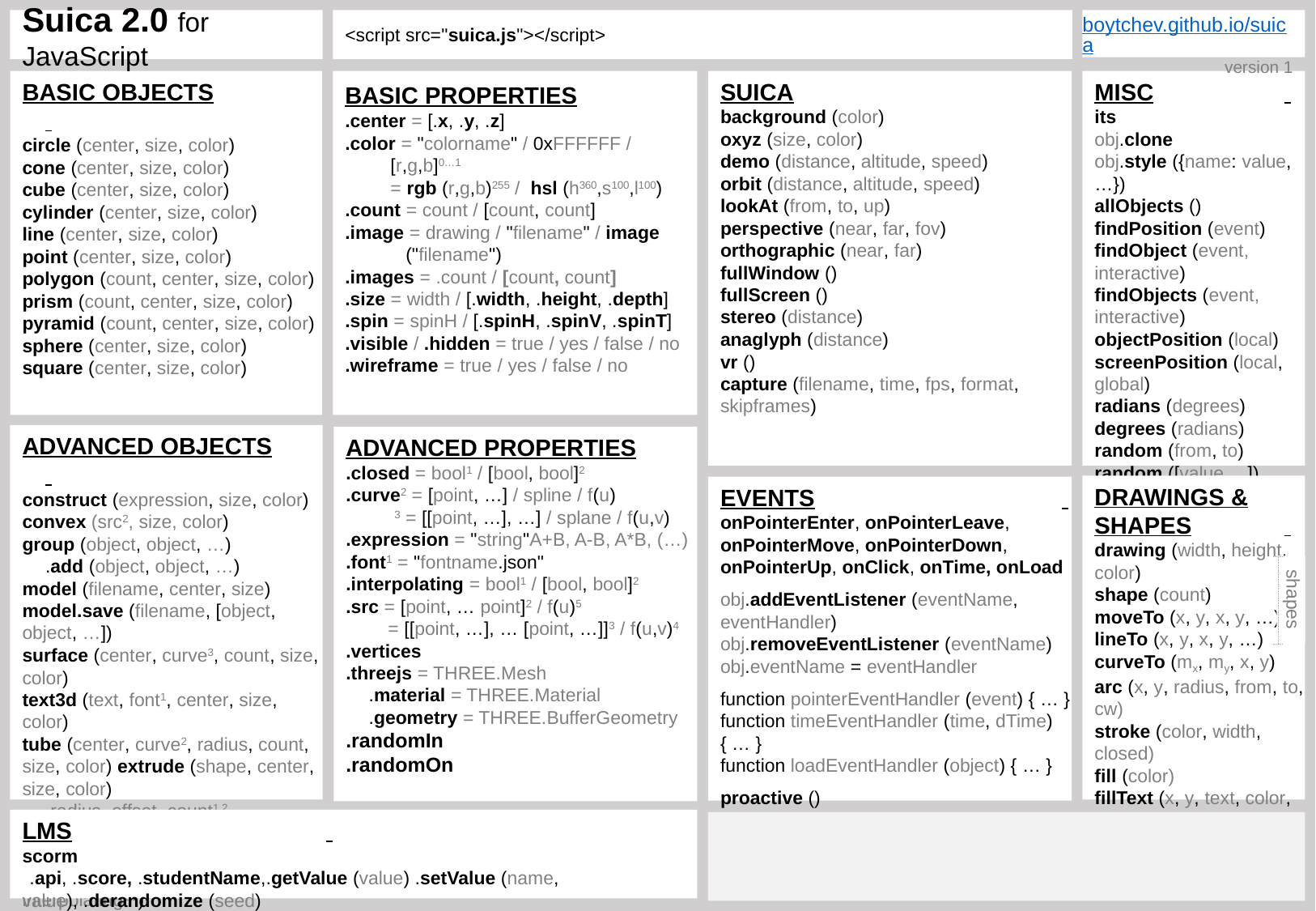

Suica 2.0 for JavaScript
boytchev.github.io/suica
version 1
<script src="suica.js"></script>
BASIC PROPERTIES
.center = [.x, .y, .z]
.color = "colorname" / 0xFFFFFF / [r,g,b]0…1
= rgb (r,g,b)255 /  hsl (h360,s100,l100)
.count = count / [count, count]
.image = drawing / "filename" / image ("filename")
.images = .count / [count, count]
.size = width / [.width, .height, .depth]
.spin = spinH / [.spinH, .spinV, .spinT]
.visible / .hidden = true / yes / false / no
.wireframe = true / yes / false / no
BASIC OBJECTS
circle (center, size, color)
cone (center, size, color)
cube (center, size, color)
cylinder (center, size, color)
line (center, size, color)
point (center, size, color)
polygon (count, center, size, color)
prism (count, center, size, color)
pyramid (count, center, size, color)
sphere (center, size, color)
square (center, size, color)
SUICA
background (color)
oxyz (size, color)
demo (distance, altitude, speed)
orbit (distance, altitude, speed)
lookAt (from, to, up)
perspective (near, far, fov)
orthographic (near, far)
fullWindow ()
fullScreen ()
stereo (distance)
anaglyph (distance)
vr ()
capture (filename, time, fps, format, skipframes)
MISC
its
obj.clone
obj.style ({name: value, …})
allObjects ()
findPosition (event)
findObject (event, interactive)
findObjects (event, interactive)
objectPosition (local)
screenPosition (local, global)
radians (degrees)
degrees (radians)
random (from, to)
random ([value,…])
randomIn (object)
randomOn (object)

ADVANCED OBJECTS
construct (expression, size, color)
convex (src2, size, color)
group (object, object, …)
	.add (object, object, …)
model (filename, center, size)
model.save (filename, [object, object, …])
surface (center, curve3, count, size, color)
text3d (text, font1, center, size, color)
tube (center, curve2, radius, count, size, color) extrude (shape, center, size, color)
	.radius .offset .count1,2
spline (src2, closed, interpolating)
          (src5, param, param)
splane (src3, closed1,2, interpolating1,2)
           (src4, param, param)
ADVANCED PROPERTIES
.closed = bool1 / [bool, bool]2
.curve2 = [point, …] / spline / f(u)
                3 = [[point, …], …] / splane / f(u,v)
.expression = "string"	A+B, A-B, A*B, (…)
.font1 = "fontname.json"
.interpolating = bool1 / [bool, bool]2
.src = [point, … point]2 / f(u)5
        = [[point, …], … [point, …]]3 / f(u,v)4
.vertices
.threejs = THREE.Mesh
	.material = THREE.Material
	.geometry = THREE.BufferGeometry
.randomIn
.randomOn
DRAWINGS & SHAPES
drawing (width, height, color)
shape (count)
moveTo (x, y, x, y, …)
lineTo (x, y, x, y, …)
curveTo (mx, my, x, y)
arc (x, y, radius, from, to, cw)
stroke (color, width, closed)
fill (color)
fillText (x, y, text, color, font)
	       "bold 20px Courier"
clear (color)
EVENTS
onPointerEnter, onPointerLeave, onPointerMove, onPointerDown, onPointerUp, onClick, onTime, onLoad
obj.addEventListener (eventName, eventHandler)
obj.removeEventListener (eventName)
obj.eventName = eventHandler
function pointerEventHandler (event) { … }
function timeEventHandler (time, dTime) { … }
function loadEventHandler (object) { … }
proactive ()
shapes
LMS
scorm
	.api, .score, .studentName,.getValue (value) .setValue (name, value), .derandomize (seed)